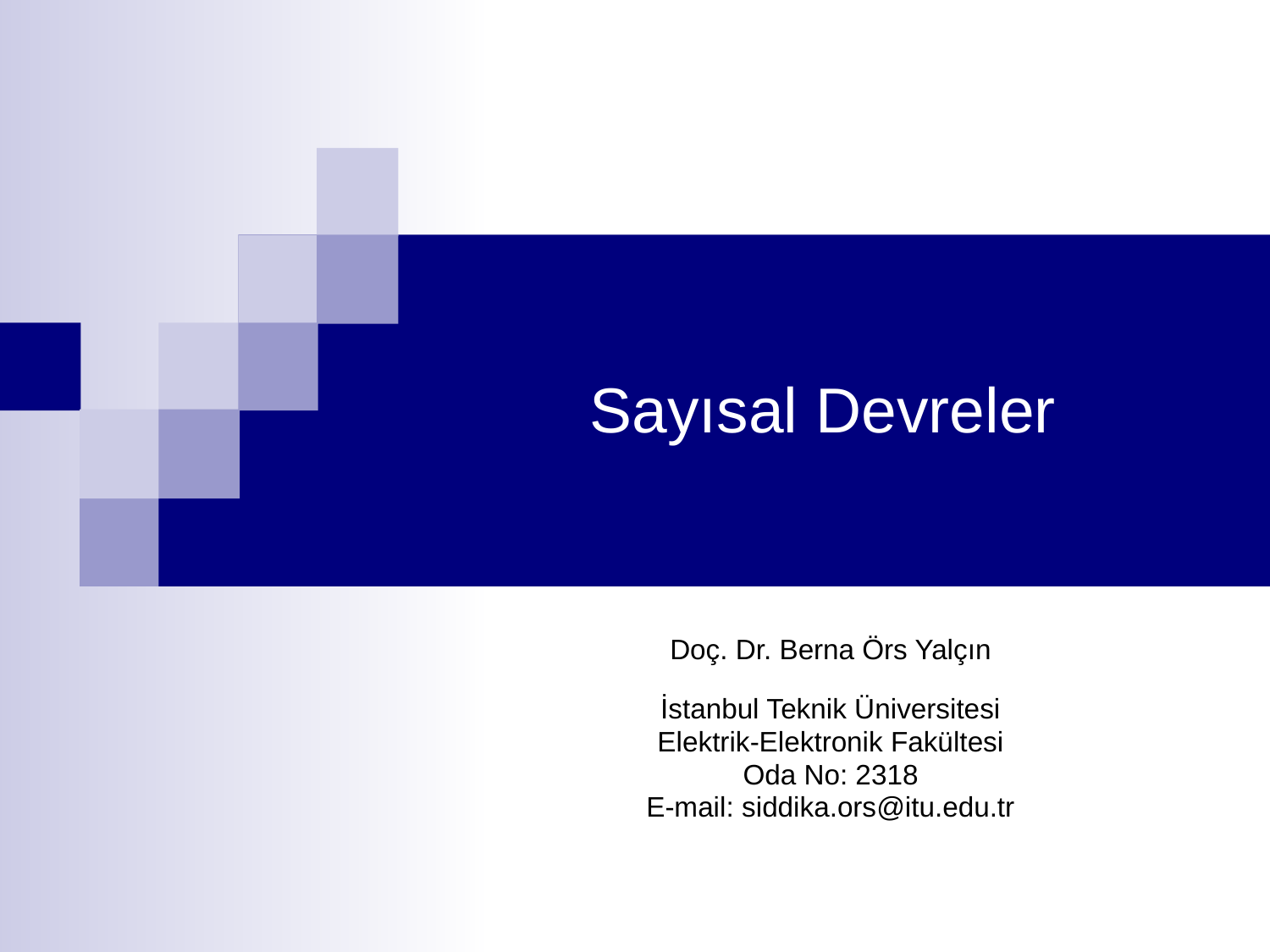

# Sayısal Devreler

Doç. Dr. Berna Örs Yalçın
İstanbul Teknik Üniversitesi
Elektrik-Elektronik Fakültesi
Oda No: 2318
E-mail: siddika.ors@itu.edu.tr